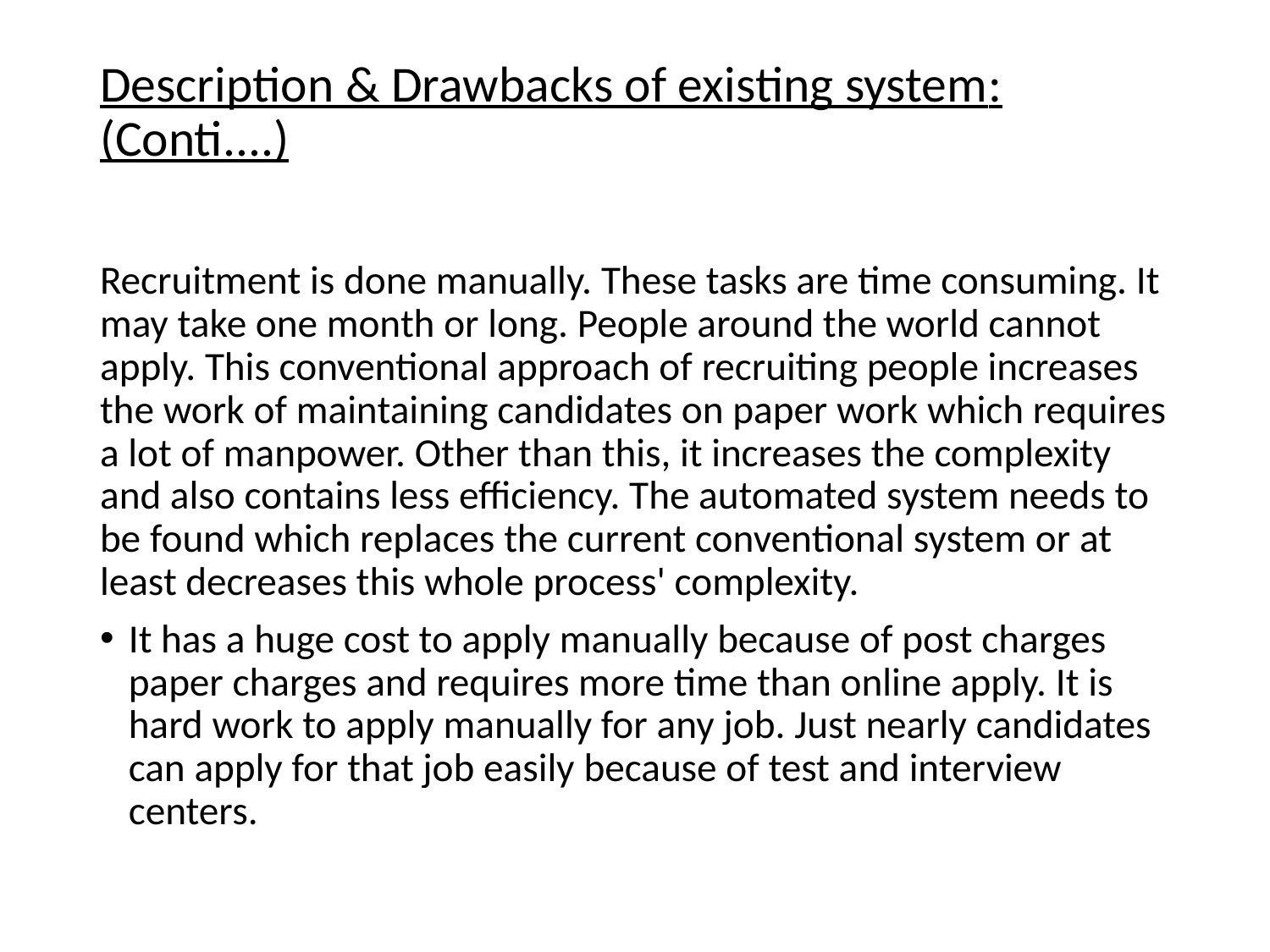

# Description & Drawbacks of existing system:(Conti....)
Recruitment is done manually. These tasks are time consuming. It may take one month or long. People around the world cannot apply. This conventional approach of recruiting people increases the work of maintaining candidates on paper work which requires a lot of manpower. Other than this, it increases the complexity and also contains less efficiency. The automated system needs to be found which replaces the current conventional system or at least decreases this whole process' complexity.
It has a huge cost to apply manually because of post charges paper charges and requires more time than online apply. It is hard work to apply manually for any job. Just nearly candidates can apply for that job easily because of test and interview centers.